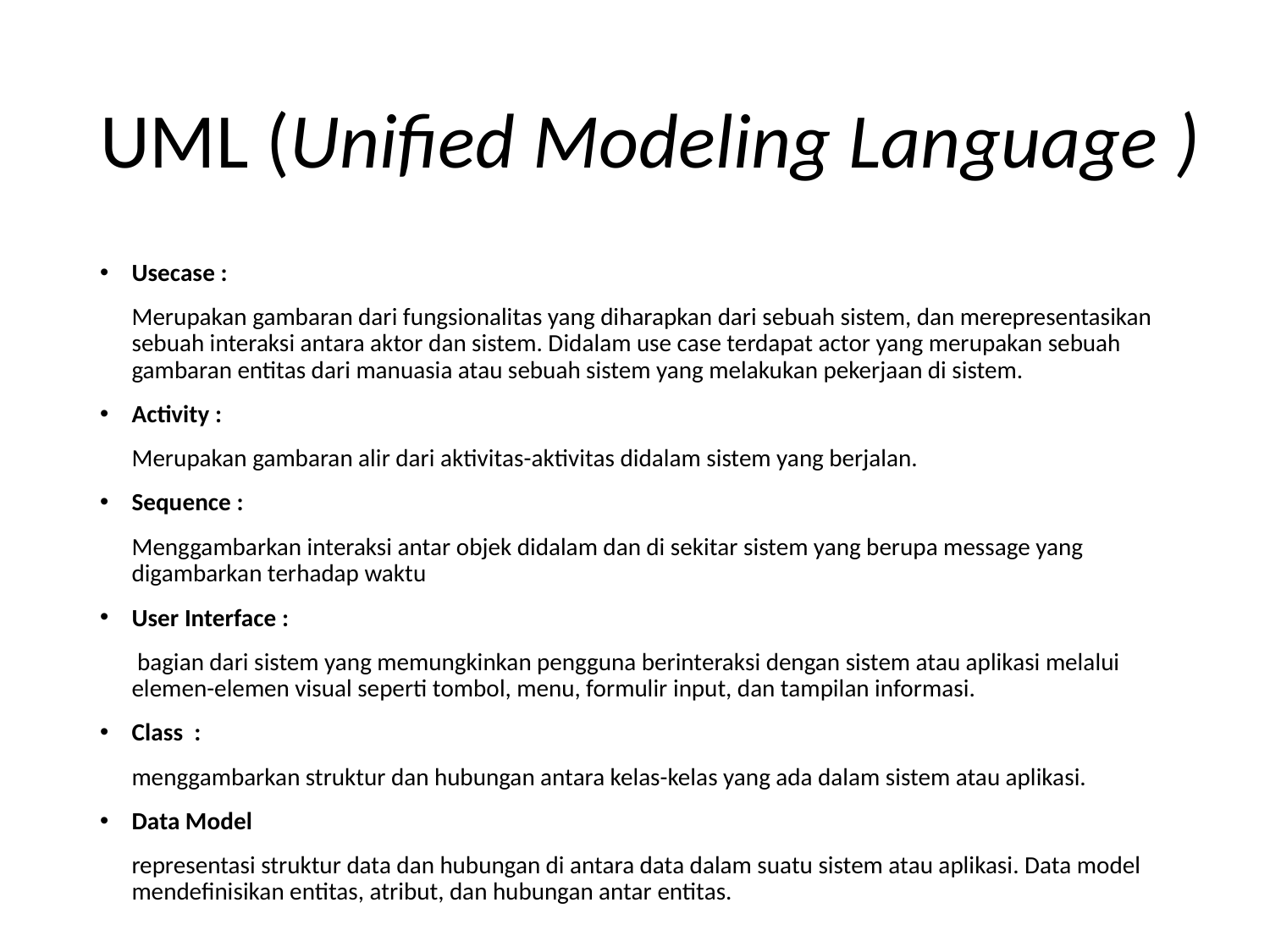

# UML (Unified Modeling Language )
Usecase :
	Merupakan gambaran dari fungsionalitas yang diharapkan dari sebuah sistem, dan merepresentasikan sebuah interaksi antara aktor dan sistem. Didalam use case terdapat actor yang merupakan sebuah gambaran entitas dari manuasia atau sebuah sistem yang melakukan pekerjaan di sistem.
Activity :
	Merupakan gambaran alir dari aktivitas-aktivitas didalam sistem yang berjalan.
Sequence :
	Menggambarkan interaksi antar objek didalam dan di sekitar sistem yang berupa message yang digambarkan terhadap waktu
User Interface :
	 bagian dari sistem yang memungkinkan pengguna berinteraksi dengan sistem atau aplikasi melalui elemen-elemen visual seperti tombol, menu, formulir input, dan tampilan informasi.
Class  :
	menggambarkan struktur dan hubungan antara kelas-kelas yang ada dalam sistem atau aplikasi.
Data Model
	representasi struktur data dan hubungan di antara data dalam suatu sistem atau aplikasi. Data model mendefinisikan entitas, atribut, dan hubungan antar entitas.